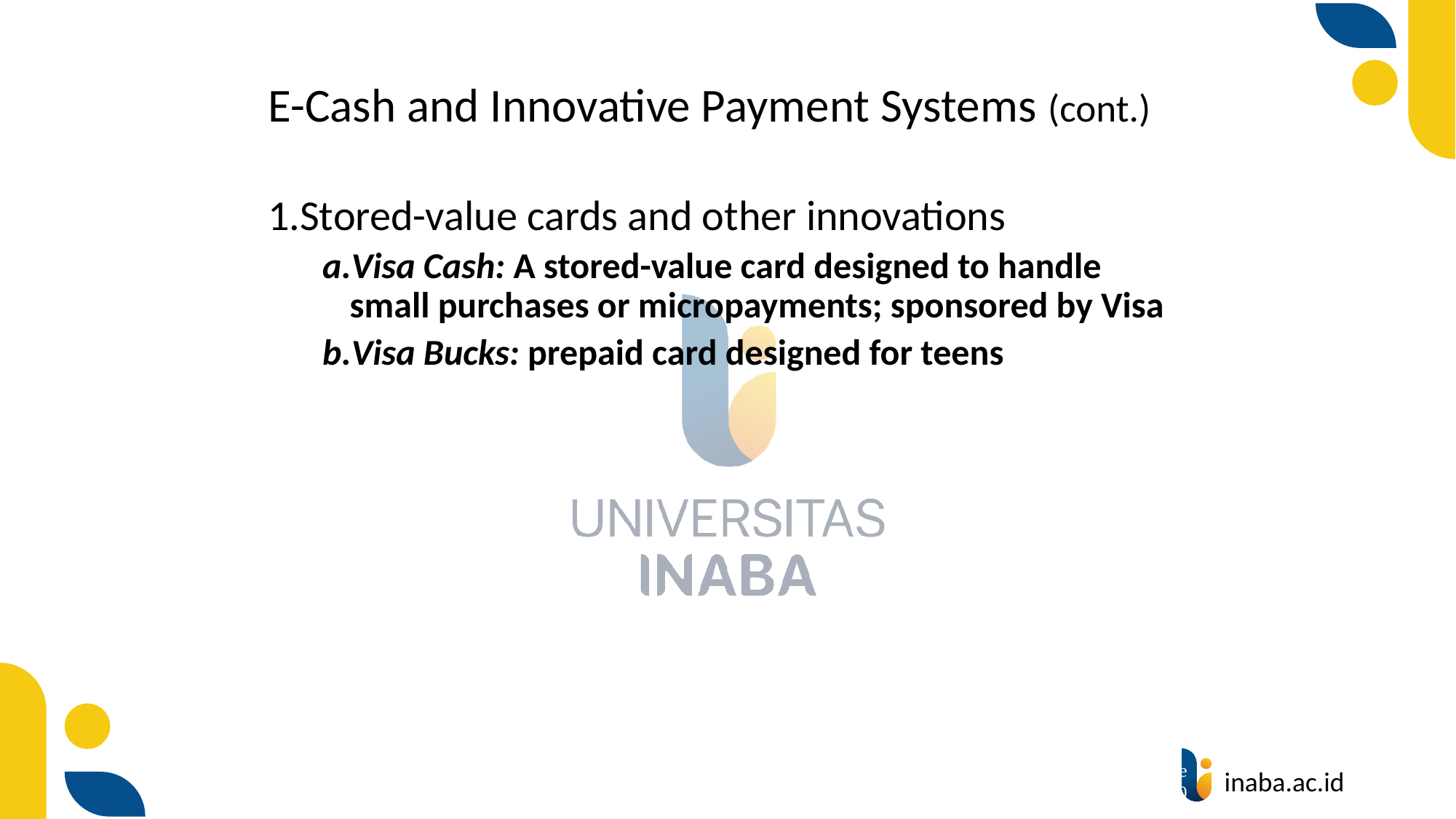

# E-Cash and Innovative Payment Systems (cont.)
Stored-value cards and other innovations
Visa Cash: A stored-value card designed to handle small purchases or micropayments; sponsored by Visa
Visa Bucks: prepaid card designed for teens
44
© Prentice Hall 2020